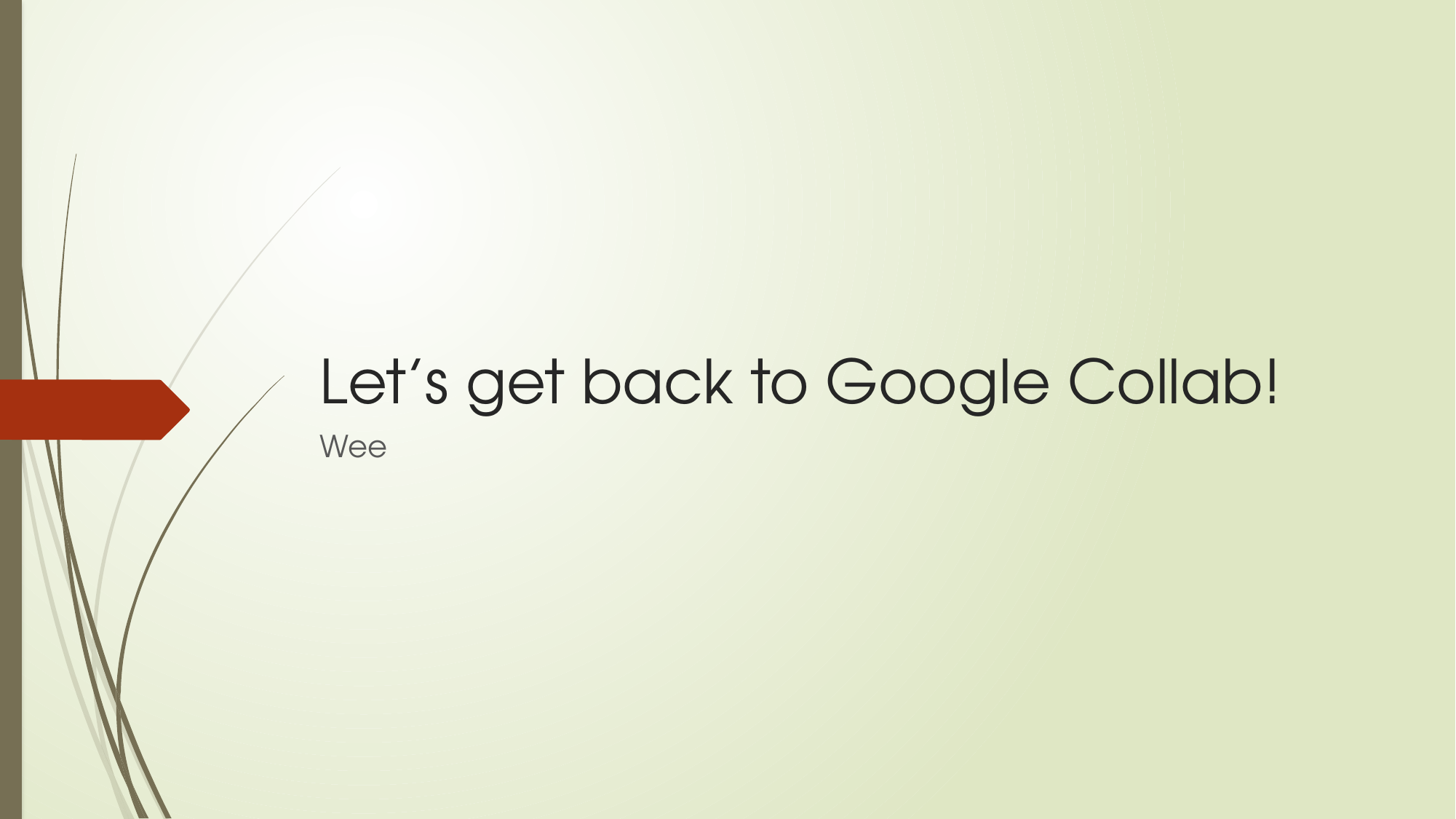

# Let’s get back to Google Collab!
Wee